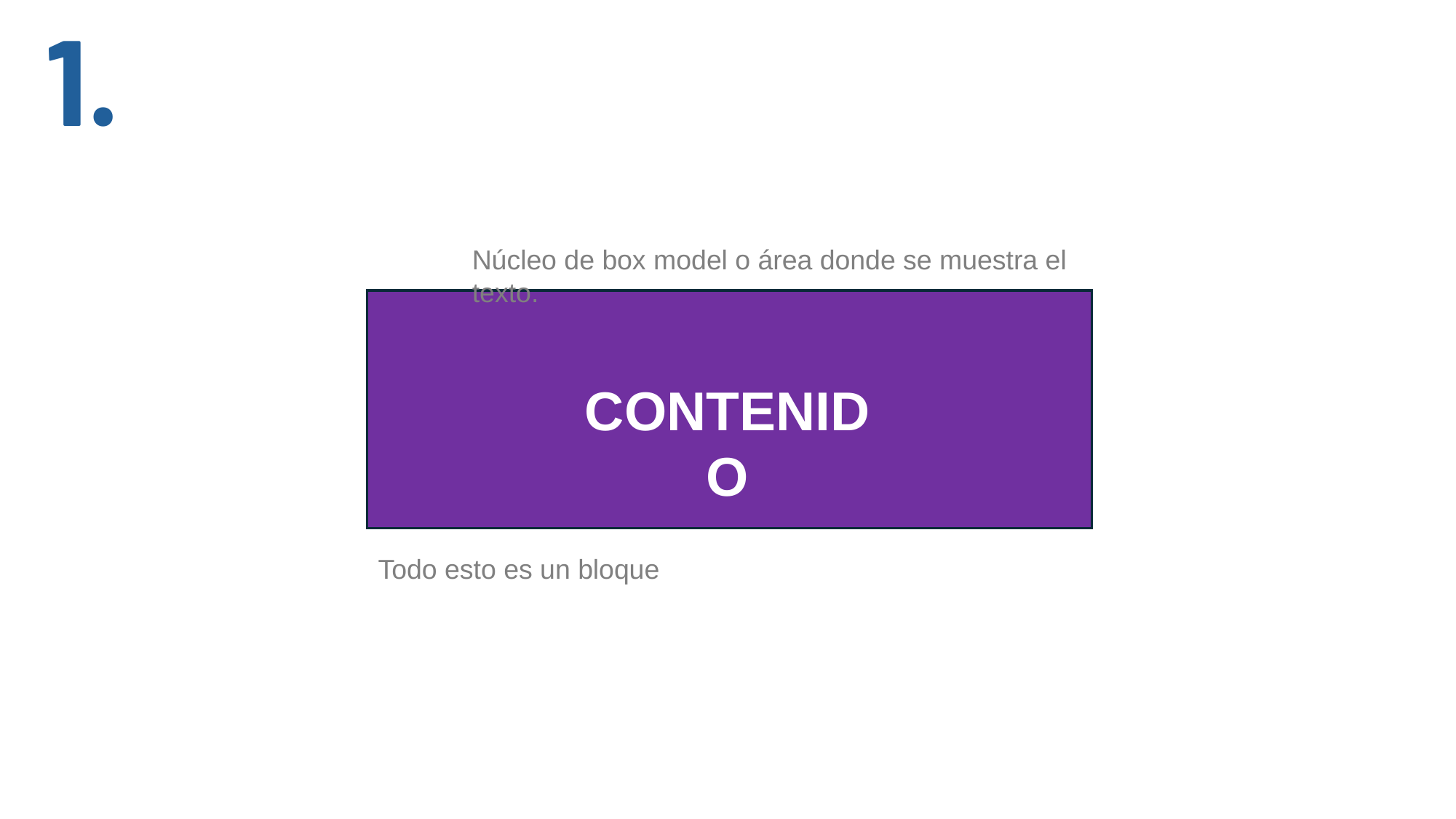

1.
Núcleo de box model o área donde se muestra el texto.

CONTENIDO
Todo esto es un bloque